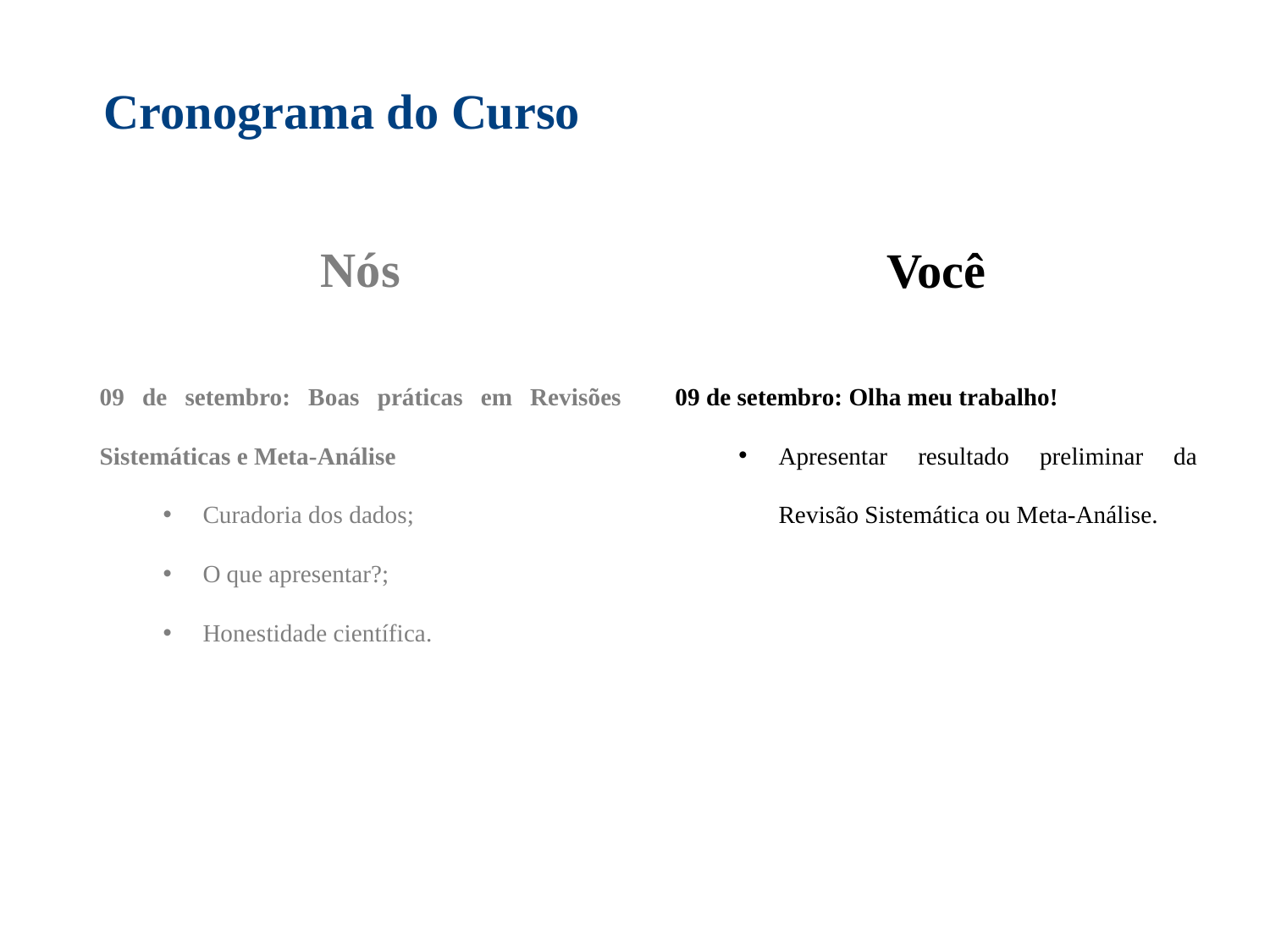

Cronograma do Curso
Nós
Você
09 de setembro: Boas práticas em Revisões Sistemáticas e Meta-Análise
Curadoria dos dados;
O que apresentar?;
Honestidade científica.
09 de setembro: Olha meu trabalho!
Apresentar resultado preliminar da Revisão Sistemática ou Meta-Análise.